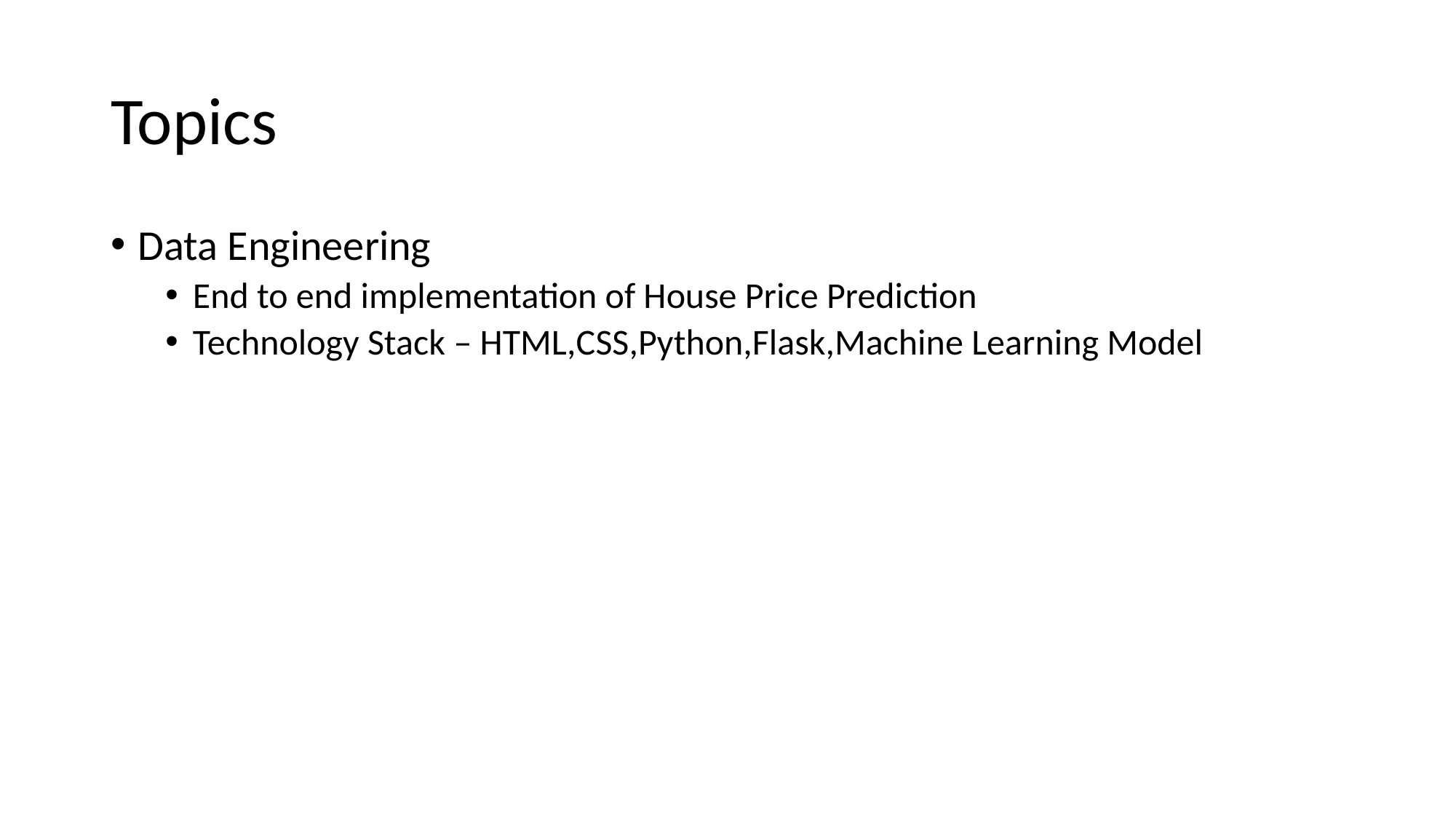

# Topics
Data Engineering
End to end implementation of House Price Prediction
Technology Stack – HTML,CSS,Python,Flask,Machine Learning Model